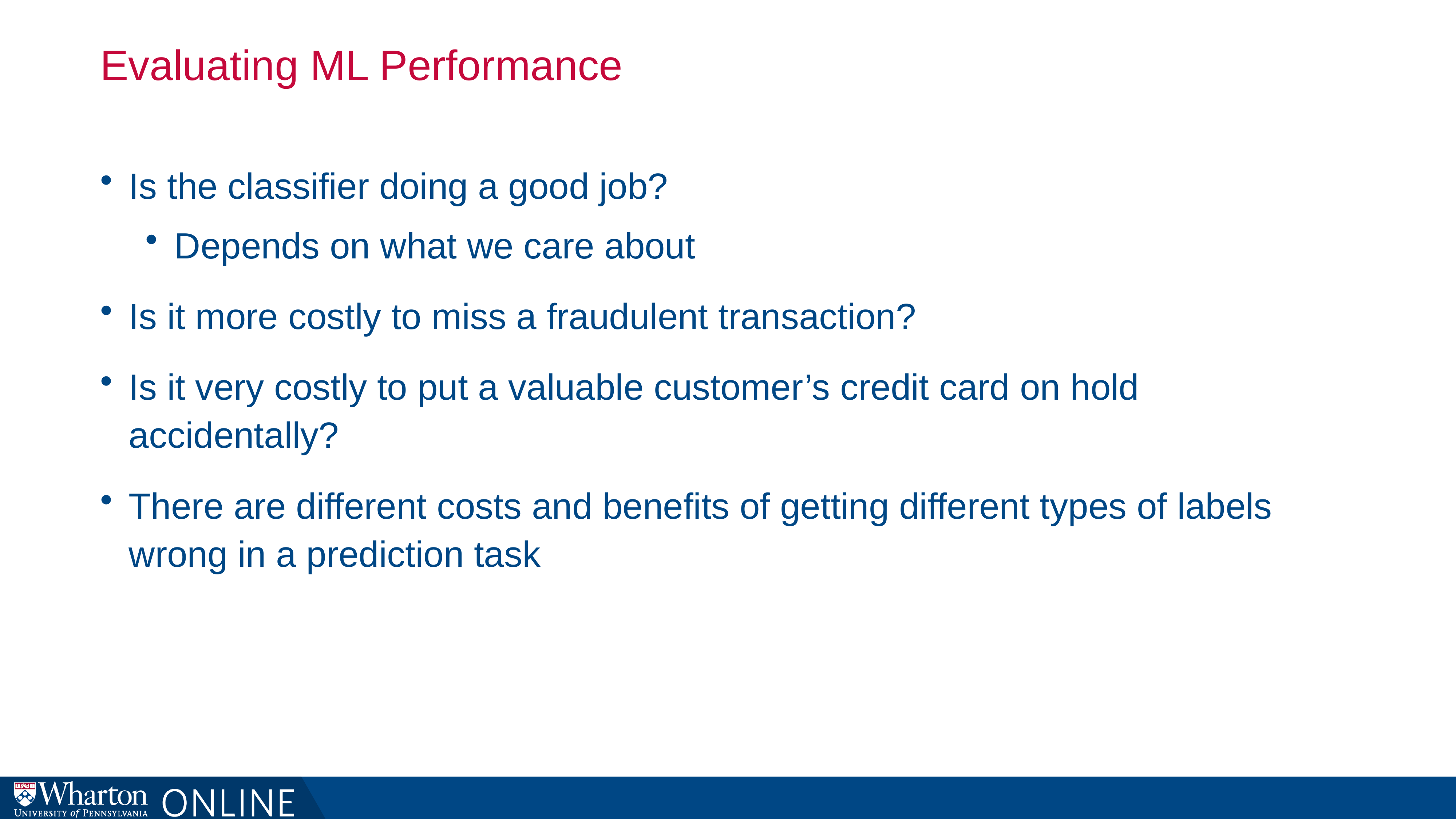

# Evaluating ML Performance
Is the classifier doing a good job?
Depends on what we care about
Is it more costly to miss a fraudulent transaction?
Is it very costly to put a valuable customer’s credit card on hold accidentally?
There are different costs and benefits of getting different types of labels wrong in a prediction task